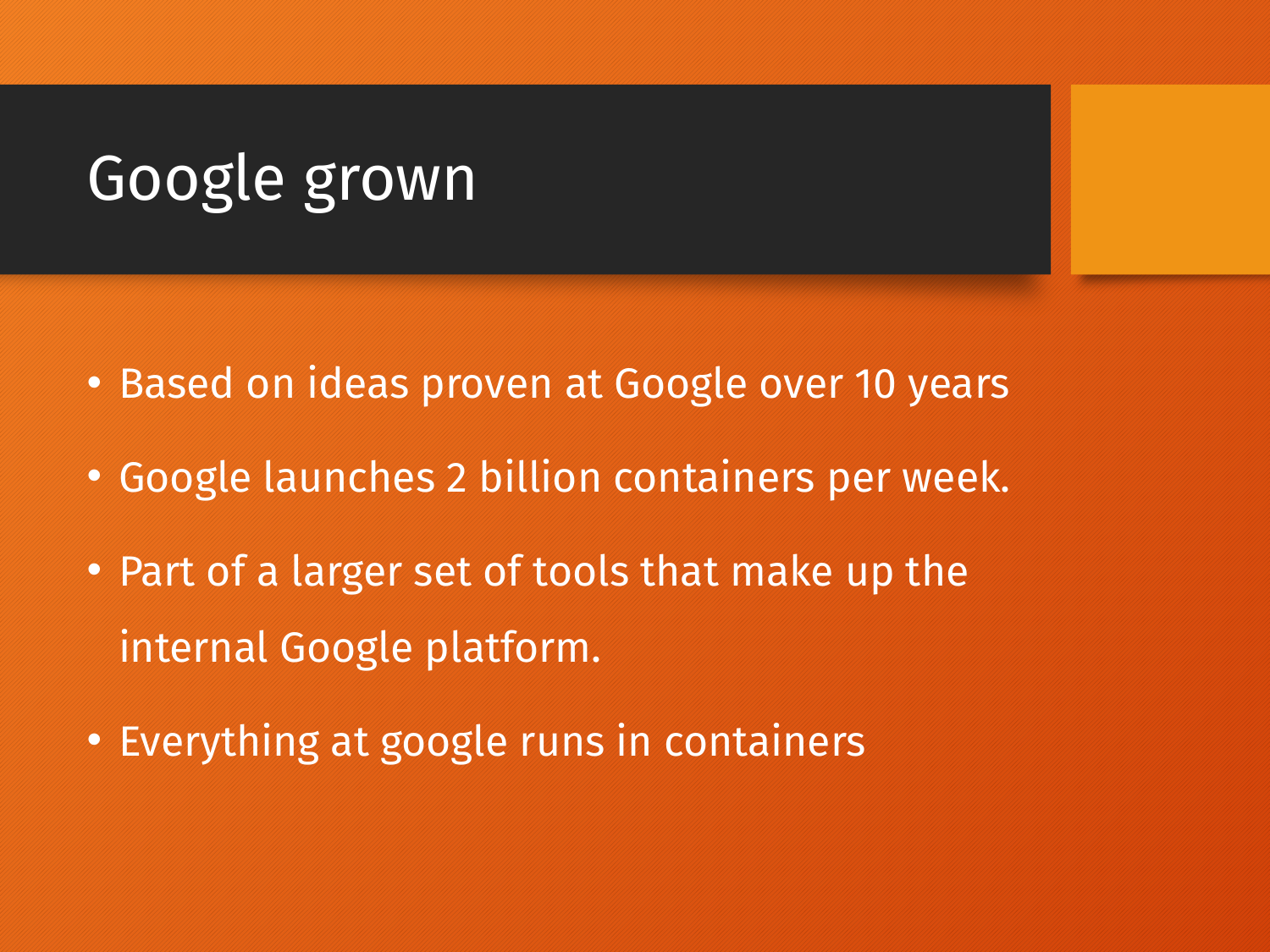

# Google grown
Based on ideas proven at Google over 10 years
Google launches 2 billion containers per week.
Part of a larger set of tools that make up the internal Google platform.
Everything at google runs in containers